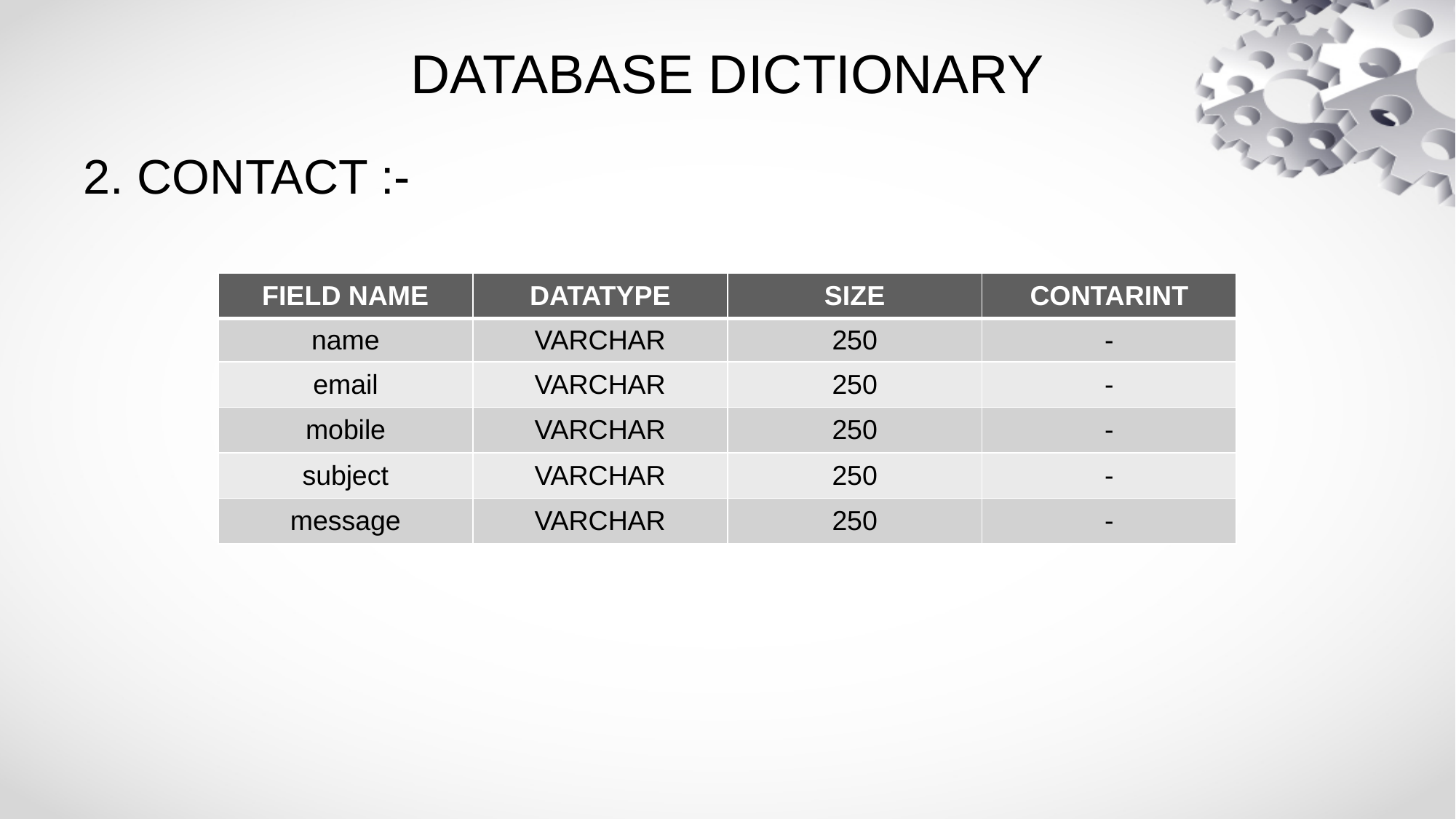

# DATABASE DICTIONARY
2. CONTACT :-

| FIELD NAME | DATATYPE | SIZE | CONTARINT |
| --- | --- | --- | --- |
| name | VARCHAR | 250 | - |
| email | VARCHAR | 250 | - |
| mobile | VARCHAR | 250 | - |
| subject | VARCHAR | 250 | - |
| message | VARCHAR | 250 | - |